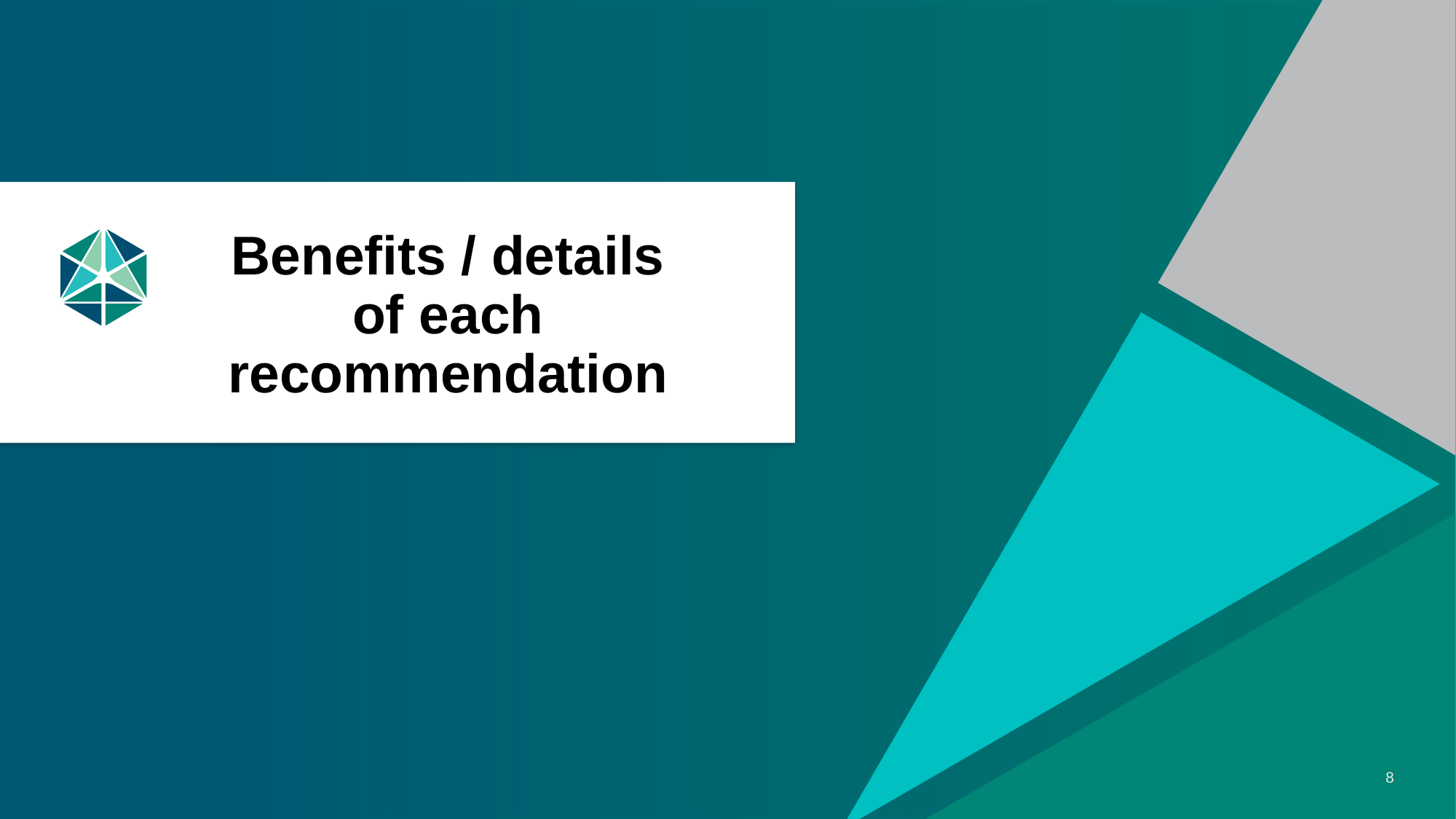

# Benefits / details of each recommendation